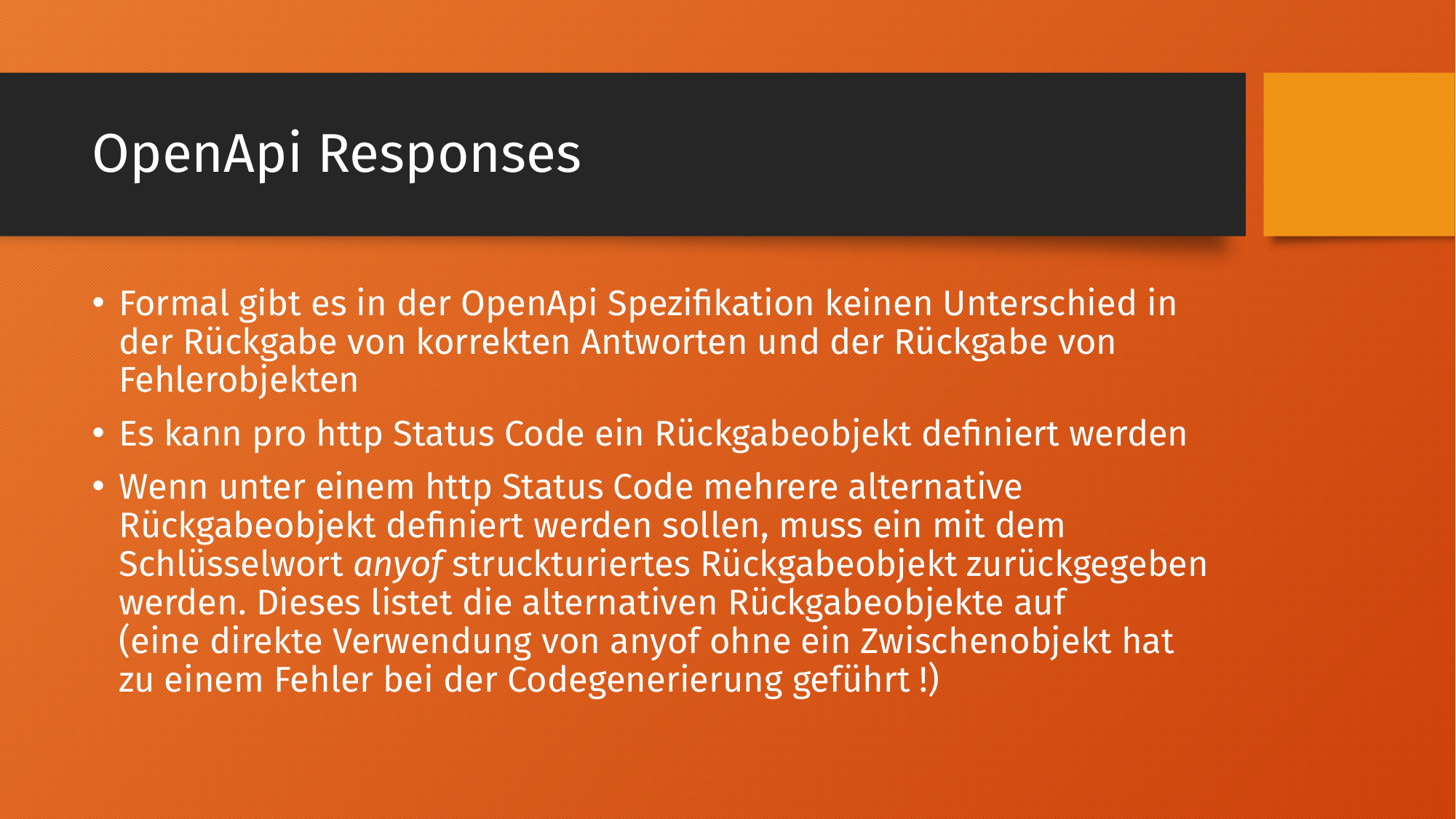

# OpenApi Responses
Formal gibt es in der OpenApi Spezifikation keinen Unterschied in der Rückgabe von korrekten Antworten und der Rückgabe von Fehlerobjekten
Es kann pro http Status Code ein Rückgabeobjekt definiert werden
Wenn unter einem http Status Code mehrere alternative Rückgabeobjekt definiert werden sollen, muss ein mit dem Schlüsselwort anyof struckturiertes Rückgabeobjekt zurückgegeben werden. Dieses listet die alternativen Rückgabeobjekte auf
(eine direkte Verwendung von anyof ohne ein Zwischenobjekt hat zu einem Fehler bei der Codegenerierung geführt !)